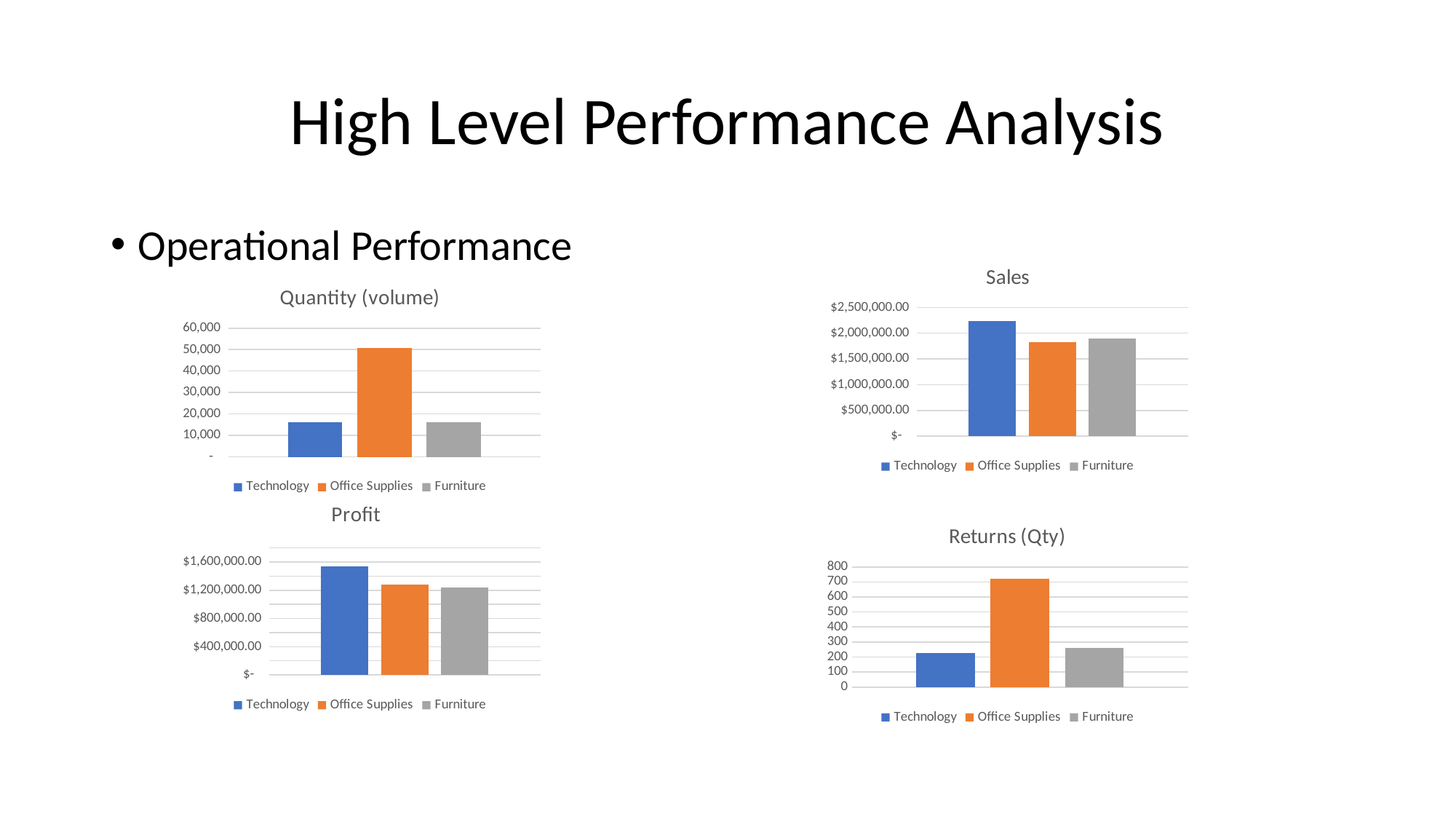

# High Level Performance Analysis
Operational Performance

### Chart: Sales

| Category | Technology | Office Supplies | Furniture |
|---|---|---|---|
| Sales  | 2235596.6 | 1820906.0 | 1900879.09 |

### Chart: Quantity (volume)

| Category | Technology | Office Supplies | Furniture |
|---|---|---|---|
| Quantity (volume) | 16249.0 | 50877.0 | 16103.0 |

### Chart: Profit

| Category | Technology | Office Supplies | Furniture |
|---|---|---|---|
| Profit | 1533160.0 | 1280901.0 | 1243603.0 |

### Chart: Returns (Qty)

| Category | Technology | Office Supplies | Furniture |
|---|---|---|---|
| Returns (Qty) | 225.0 | 723.0 | 261.0 |